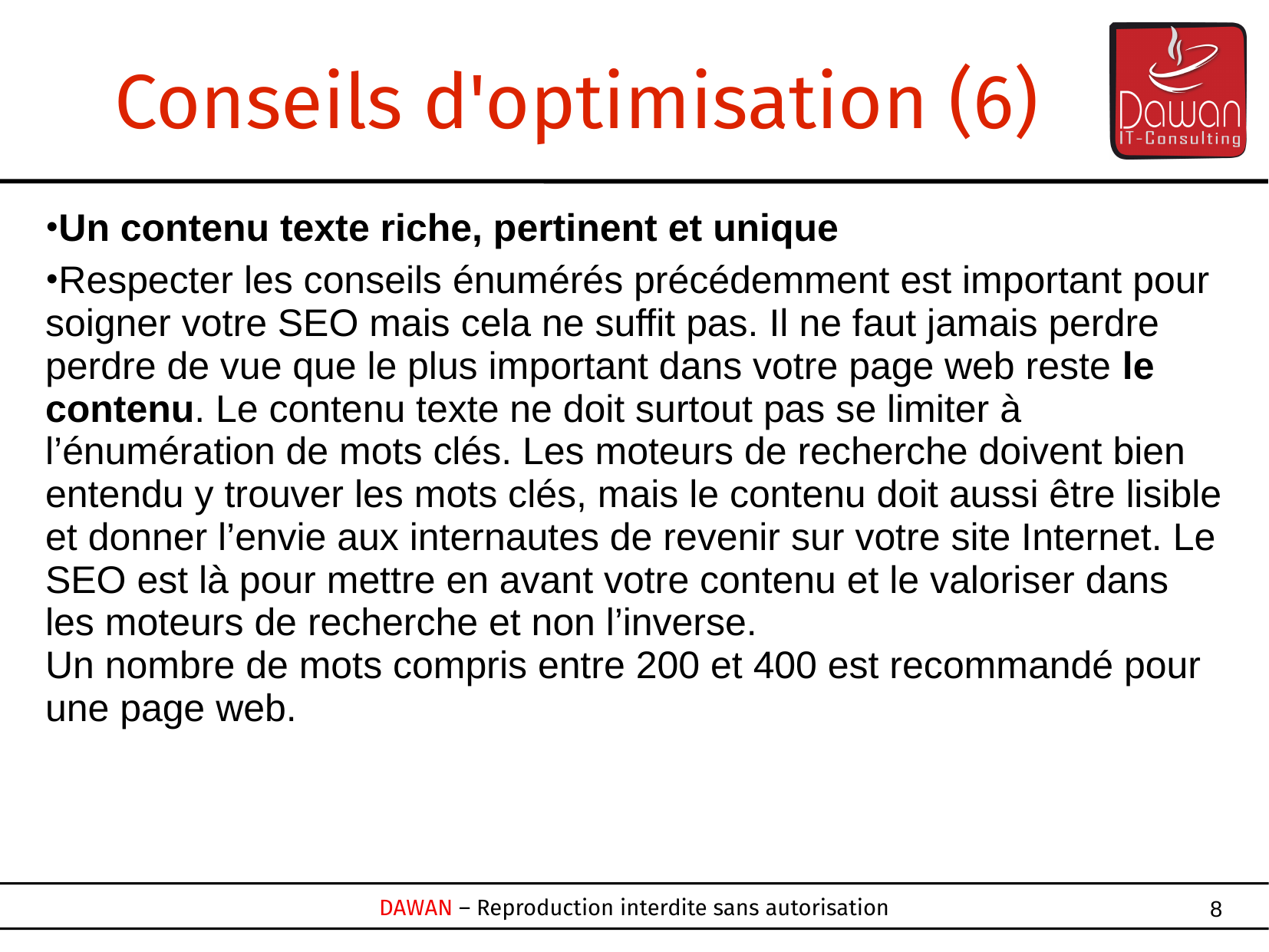

Conseils d'optimisation (6)
Un contenu texte riche, pertinent et unique
Respecter les conseils énumérés précédemment est important pour soigner votre SEO mais cela ne suffit pas. Il ne faut jamais perdre perdre de vue que le plus important dans votre page web reste le contenu. Le contenu texte ne doit surtout pas se limiter à l’énumération de mots clés. Les moteurs de recherche doivent bien entendu y trouver les mots clés, mais le contenu doit aussi être lisible et donner l’envie aux internautes de revenir sur votre site Internet. Le SEO est là pour mettre en avant votre contenu et le valoriser dans les moteurs de recherche et non l’inverse.
Un nombre de mots compris entre 200 et 400 est recommandé pour une page web.
8